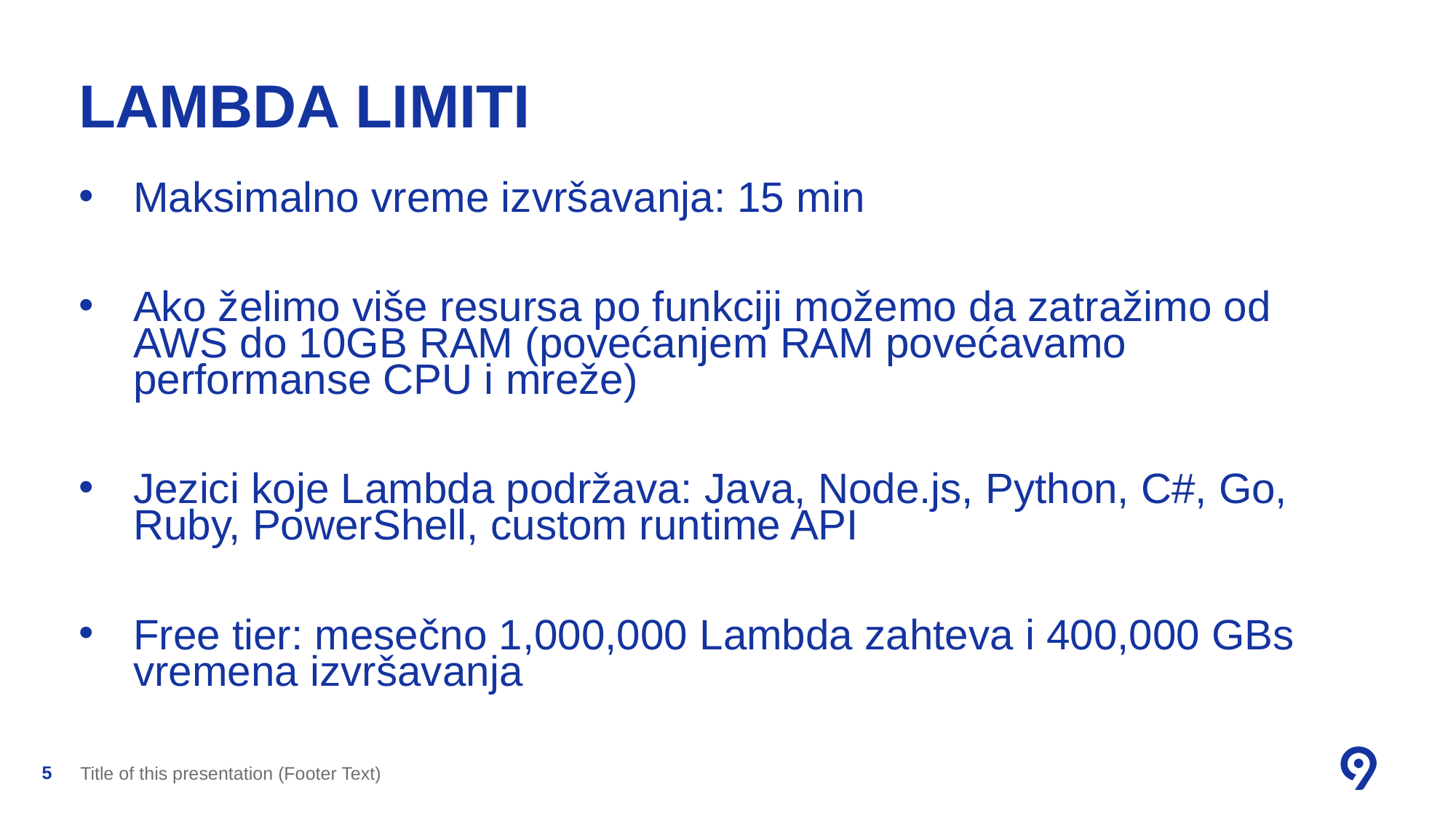

# Lambda Limiti
Maksimalno vreme izvršavanja: 15 min

Ako želimo više resursa po funkciji možemo da zatražimo od AWS do 10GB RAM (povećanjem RAM povećavamo performanse CPU i mreže)

Jezici koje Lambda podržava: Java, Node.js, Python, C#, Go, Ruby, PowerShell, custom runtime API

Free tier: mesečno 1,000,000 Lambda zahteva i 400,000 GBs vremena izvršavanja

Title of this presentation (Footer Text)
5